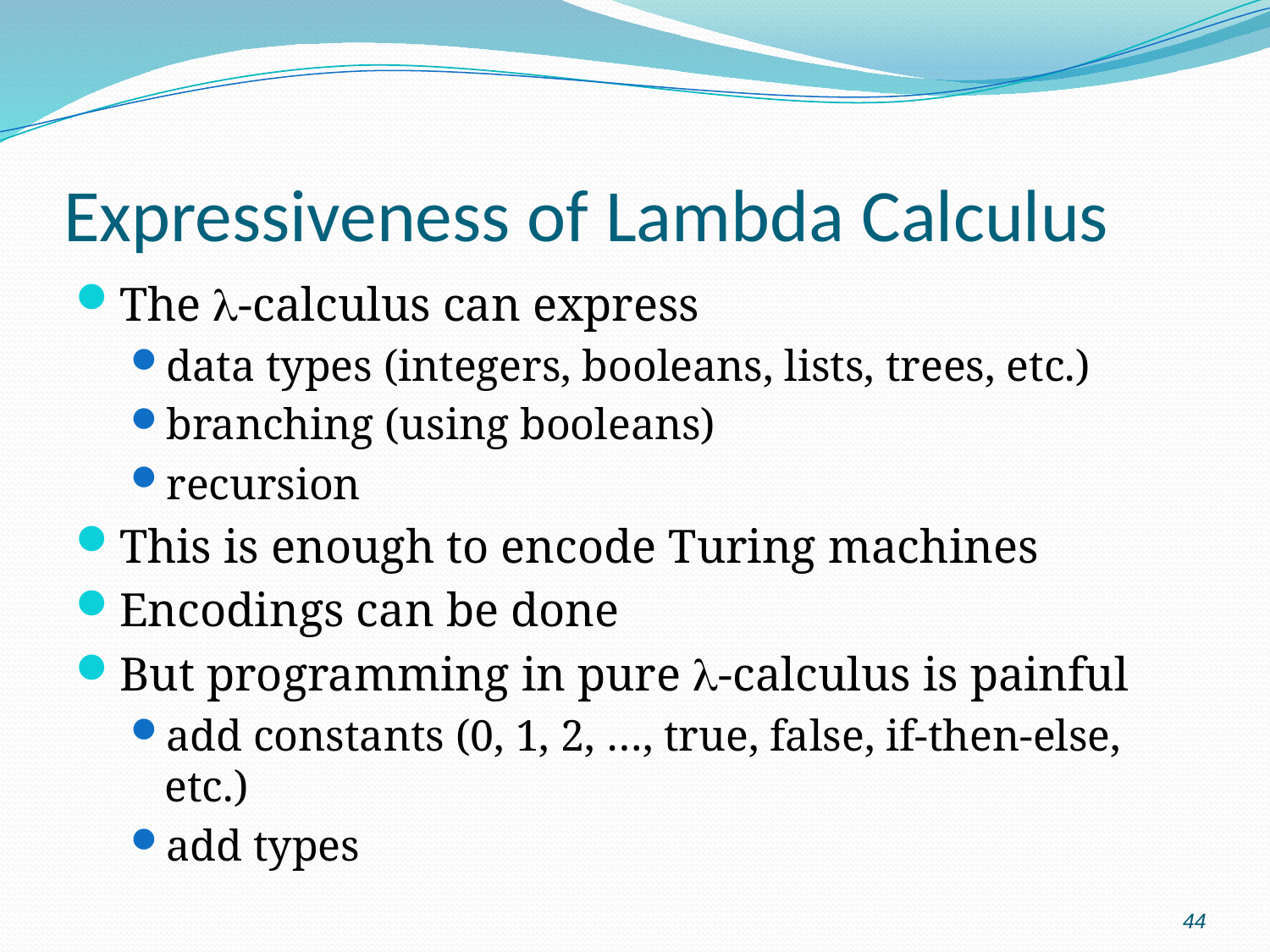

# Expressiveness of Lambda Calculus
The λ-calculus can express
data types (integers, booleans, lists, trees, etc.)
branching (using booleans)
recursion
This is enough to encode Turing machines
Encodings can be done
But programming in pure λ-calculus is painful
add constants (0, 1, 2, …, true, false, if-then-else, etc.)
add types
44